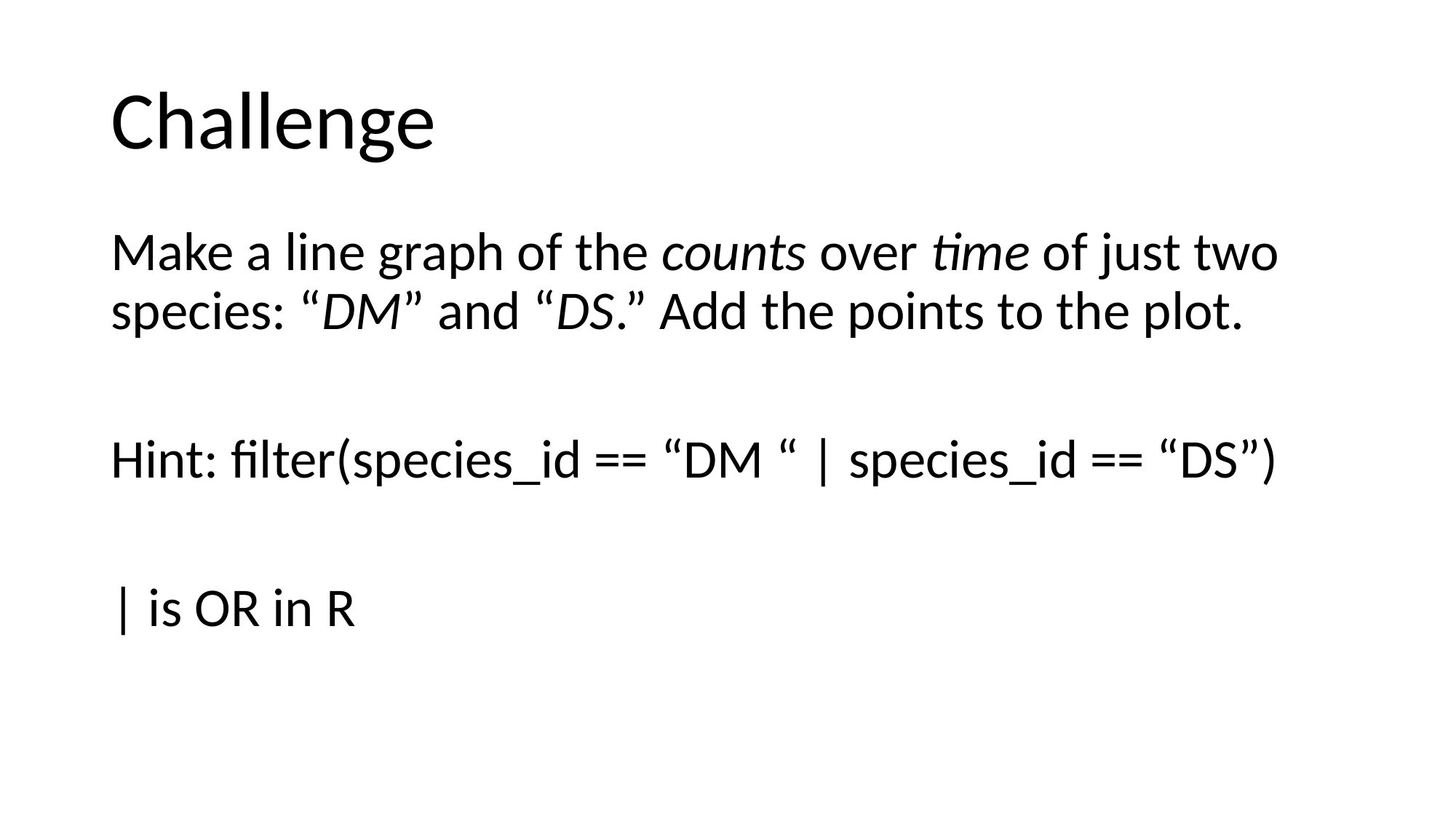

# Challenge
Make a line graph of the counts over time of just two species: “DM” and “DS.” Add the points to the plot.

Hint: filter(species_id == “DM “ | species_id == “DS”)

| is OR in R